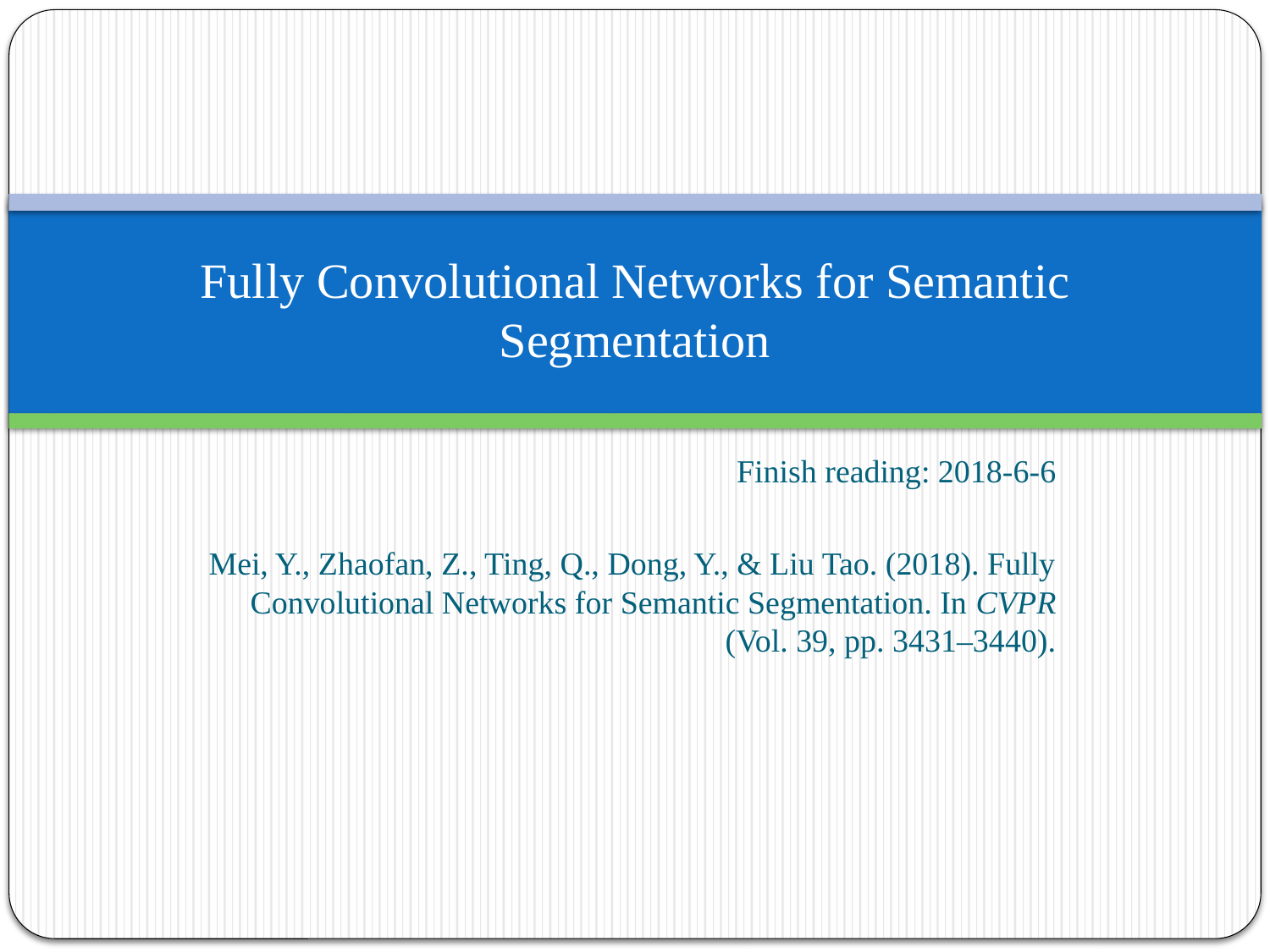

# Fully Convolutional Networks for Semantic Segmentation
Finish reading: 2018-6-6

Mei, Y., Zhaofan, Z., Ting, Q., Dong, Y., & Liu Tao. (2018). Fully Convolutional Networks for Semantic Segmentation. In CVPR (Vol. 39, pp. 3431–3440).